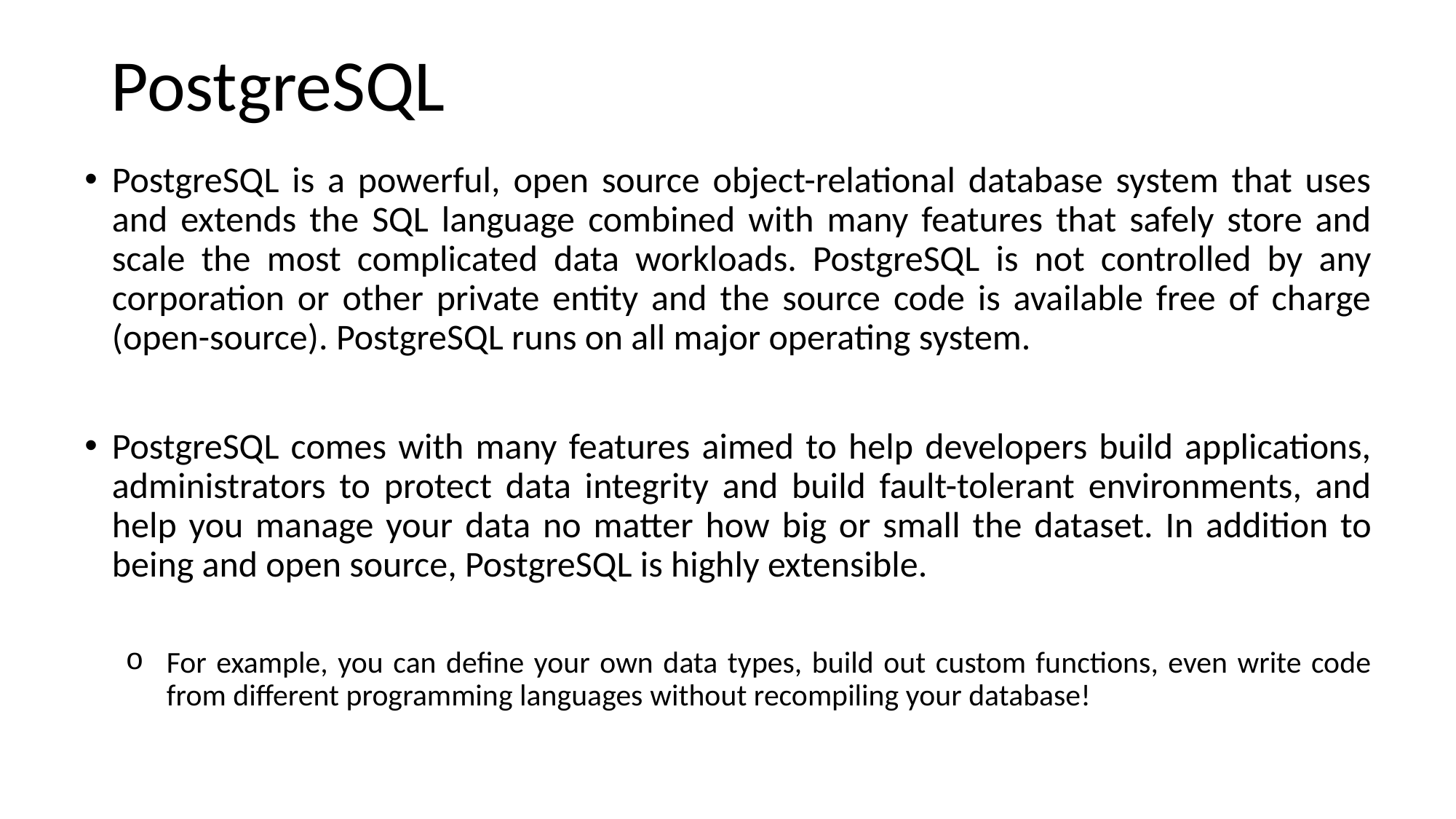

# PostgreSQL
PostgreSQL is a powerful, open source object-relational database system that uses and extends the SQL language combined with many features that safely store and scale the most complicated data workloads. PostgreSQL is not controlled by any corporation or other private entity and the source code is available free of charge (open-source). PostgreSQL runs on all major operating system.

PostgreSQL comes with many features aimed to help developers build applications, administrators to protect data integrity and build fault-tolerant environments, and help you manage your data no matter how big or small the dataset. In addition to being and open source, PostgreSQL is highly extensible.

For example, you can define your own data types, build out custom functions, even write code from different programming languages without recompiling your database!